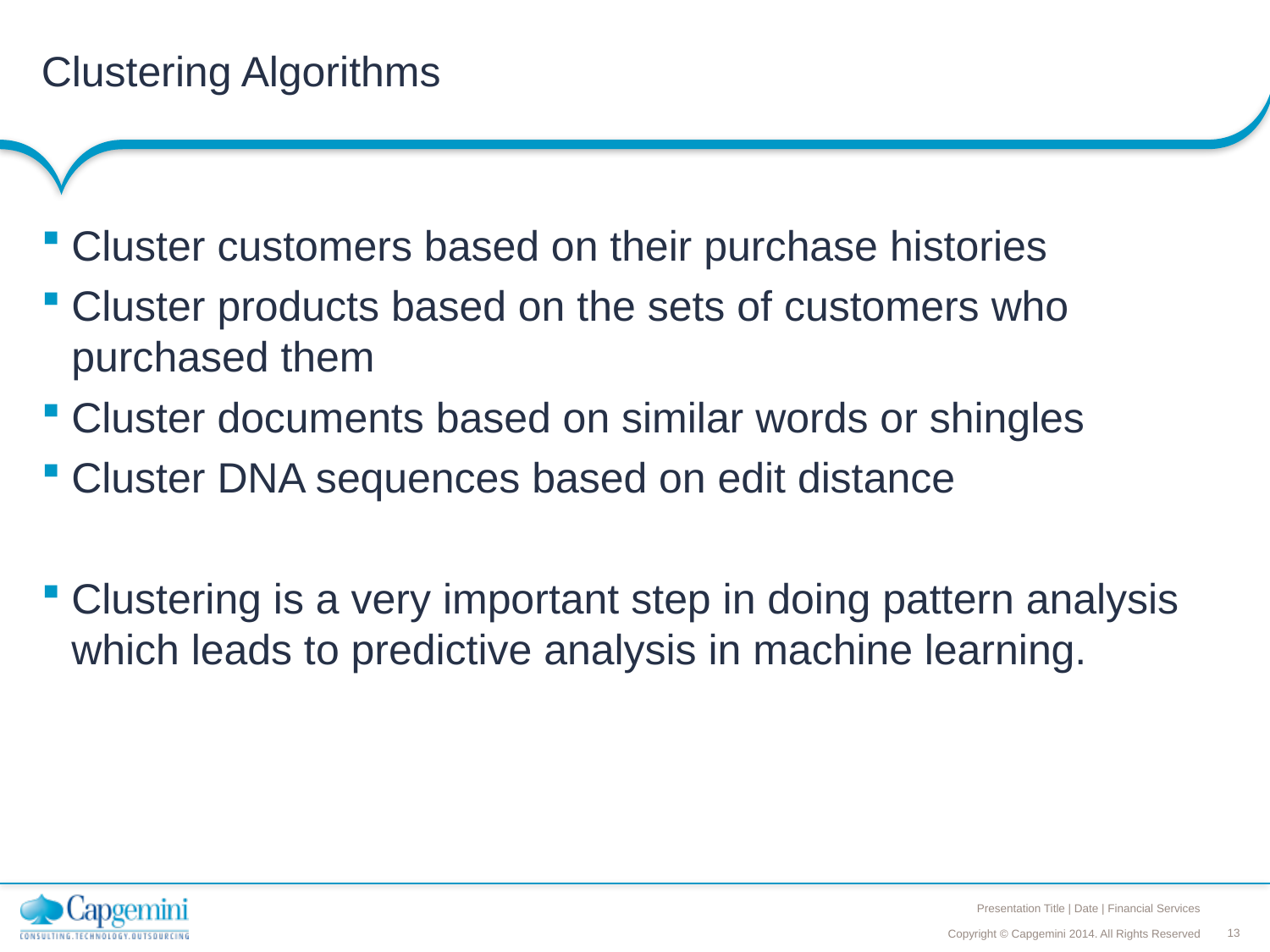

# Clustering Algorithms
Cluster customers based on their purchase histories
Cluster products based on the sets of customers who purchased them
Cluster documents based on similar words or shingles
Cluster DNA sequences based on edit distance

Clustering is a very important step in doing pattern analysis which leads to predictive analysis in machine learning.